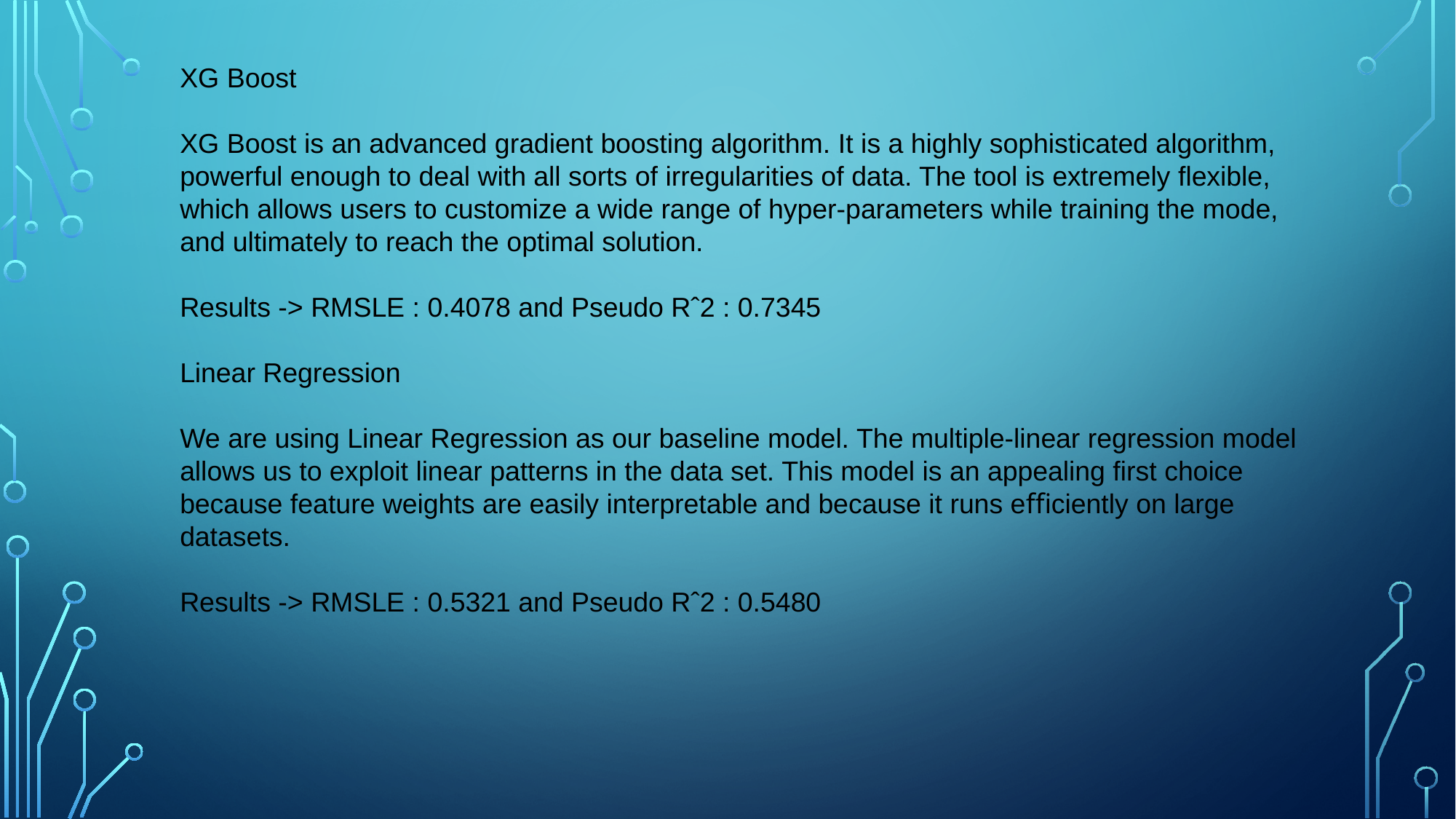

XG Boost

XG Boost is an advanced gradient boosting algorithm. It is a highly sophisticated algorithm, powerful enough to deal with all sorts of irregularities of data. The tool is extremely ﬂexible, which allows users to customize a wide range of hyper-parameters while training the mode, and ultimately to reach the optimal solution.

Results -> RMSLE : 0.4078 and Pseudo Rˆ2 : 0.7345

Linear Regression

We are using Linear Regression as our baseline model. The multiple-linear regression model allows us to exploit linear patterns in the data set. This model is an appealing ﬁrst choice because feature weights are easily interpretable and because it runs eﬃciently on large datasets.

Results -> RMSLE : 0.5321 and Pseudo Rˆ2 : 0.5480